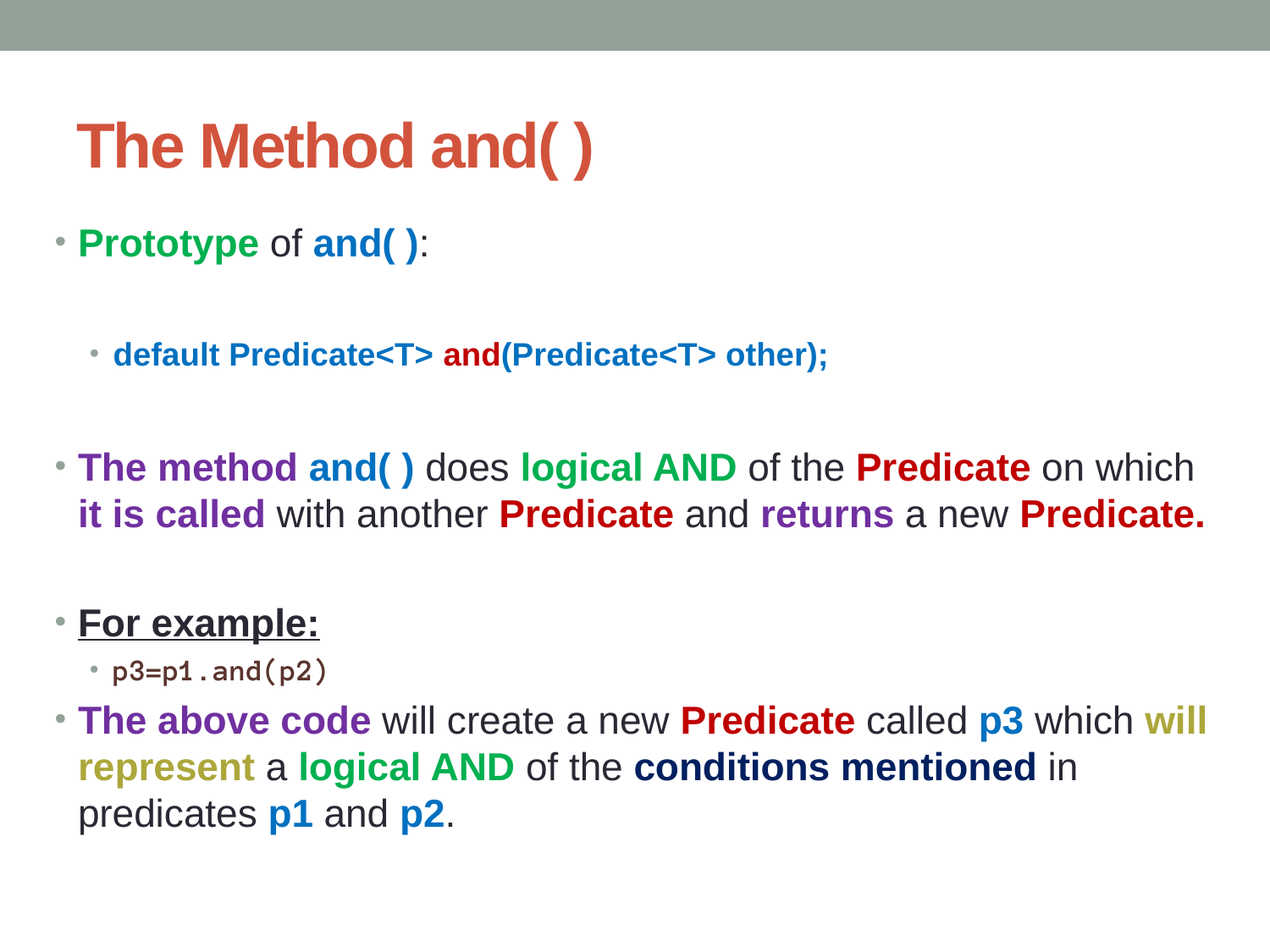

# The Method and( )
Prototype of and( ):

default Predicate<T> and(Predicate<T> other);

The method and( ) does logical AND of the Predicate on which it is called with another Predicate and returns a new Predicate.

For example:
p3=p1.and(p2)
The above code will create a new Predicate called p3 which will represent a logical AND of the conditions mentioned in predicates p1 and p2.